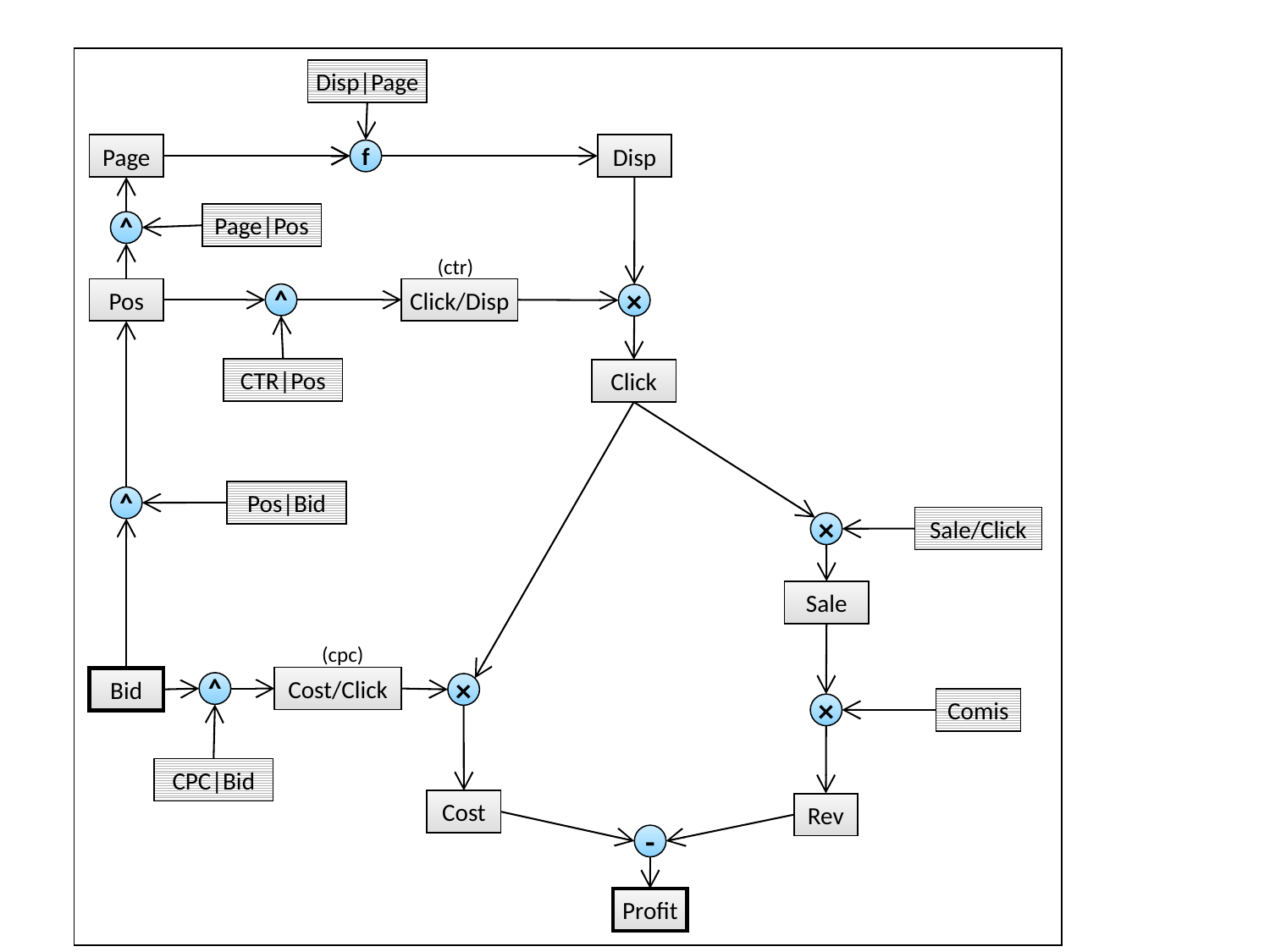

Disp|Page
Page
Disp
f
Page|Pos
˄
(ctr)
Pos
Click/Disp
˄
×
CTR|Pos
Click
Pos|Bid
˄
Sale/Click
×
Sale
(cpc)
Cost/Click
Bid
˄
×
Comis
×
CPC|Bid
Cost
Rev
-
Profit